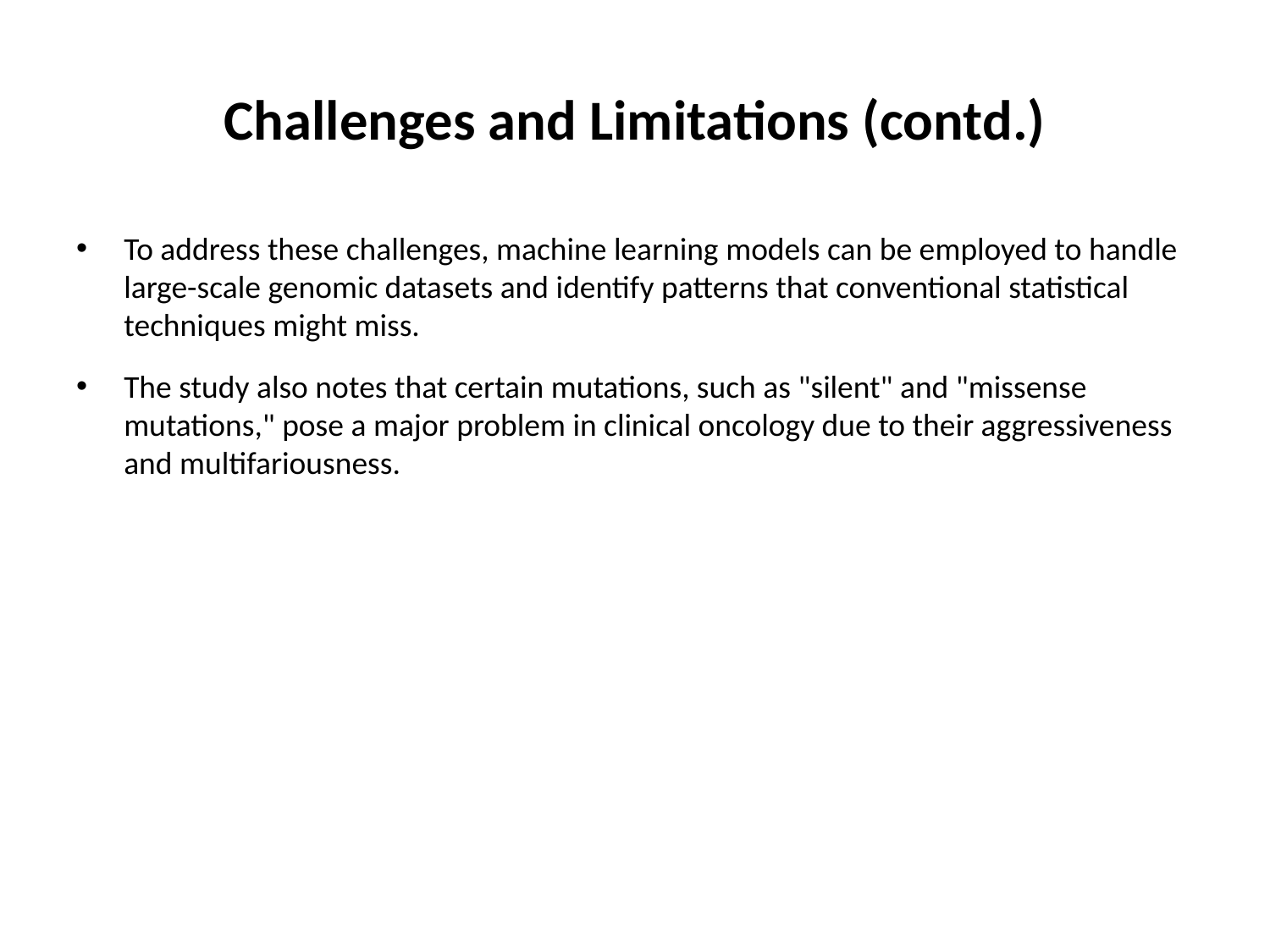

# Challenges and Limitations (contd.)
To address these challenges, machine learning models can be employed to handle large-scale genomic datasets and identify patterns that conventional statistical techniques might miss.
The study also notes that certain mutations, such as "silent" and "missense mutations," pose a major problem in clinical oncology due to their aggressiveness and multifariousness.